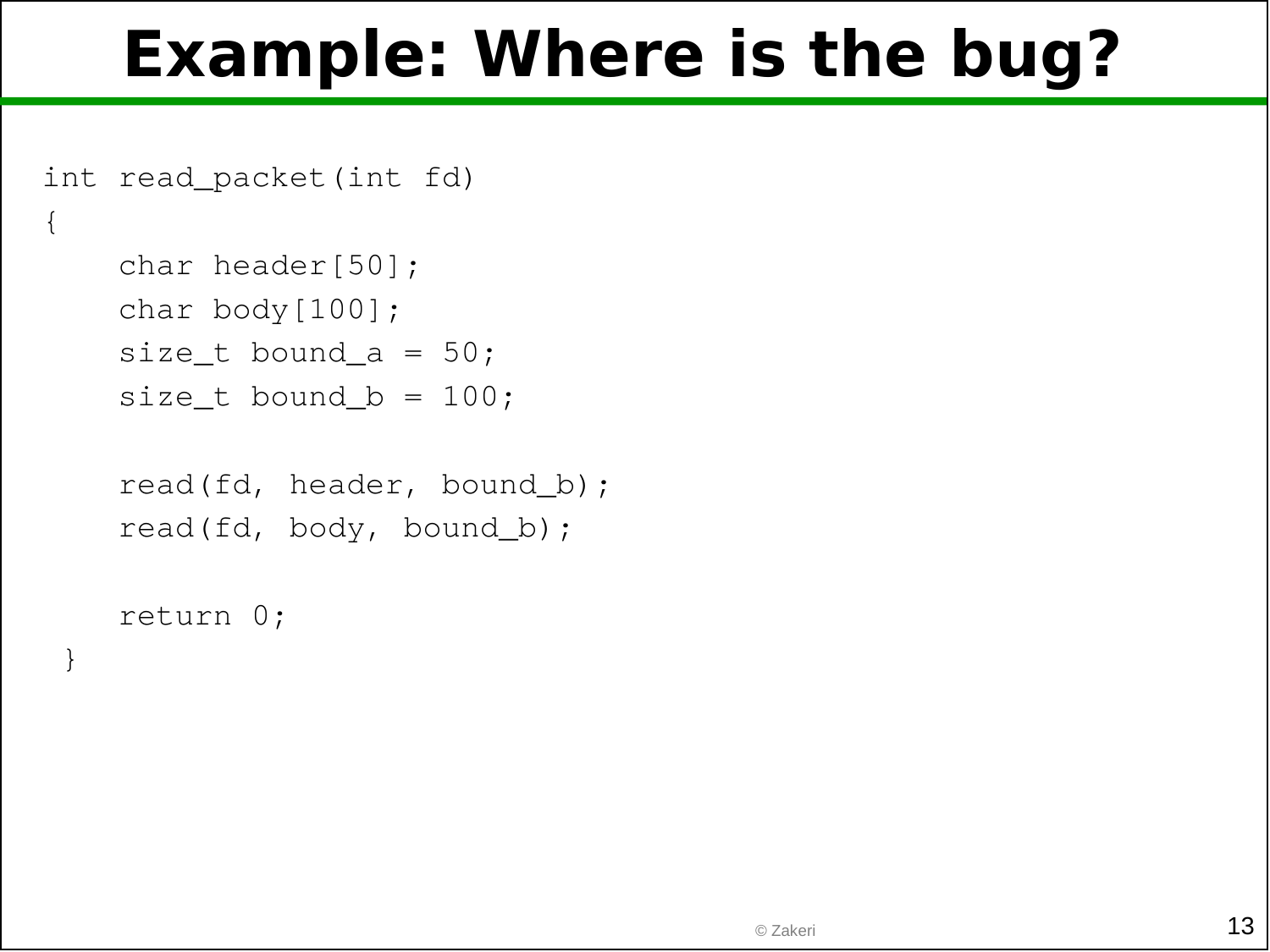

# Example: Where is the bug?
int read_packet(int fd)
{
    char header[50];
    char body[100];
    size_t bound_a = 50;
    size_t bound_b = 100;

    read(fd, header, bound_b);
    read(fd, body, bound_b);

    return 0;
 }
13
© Zakeri